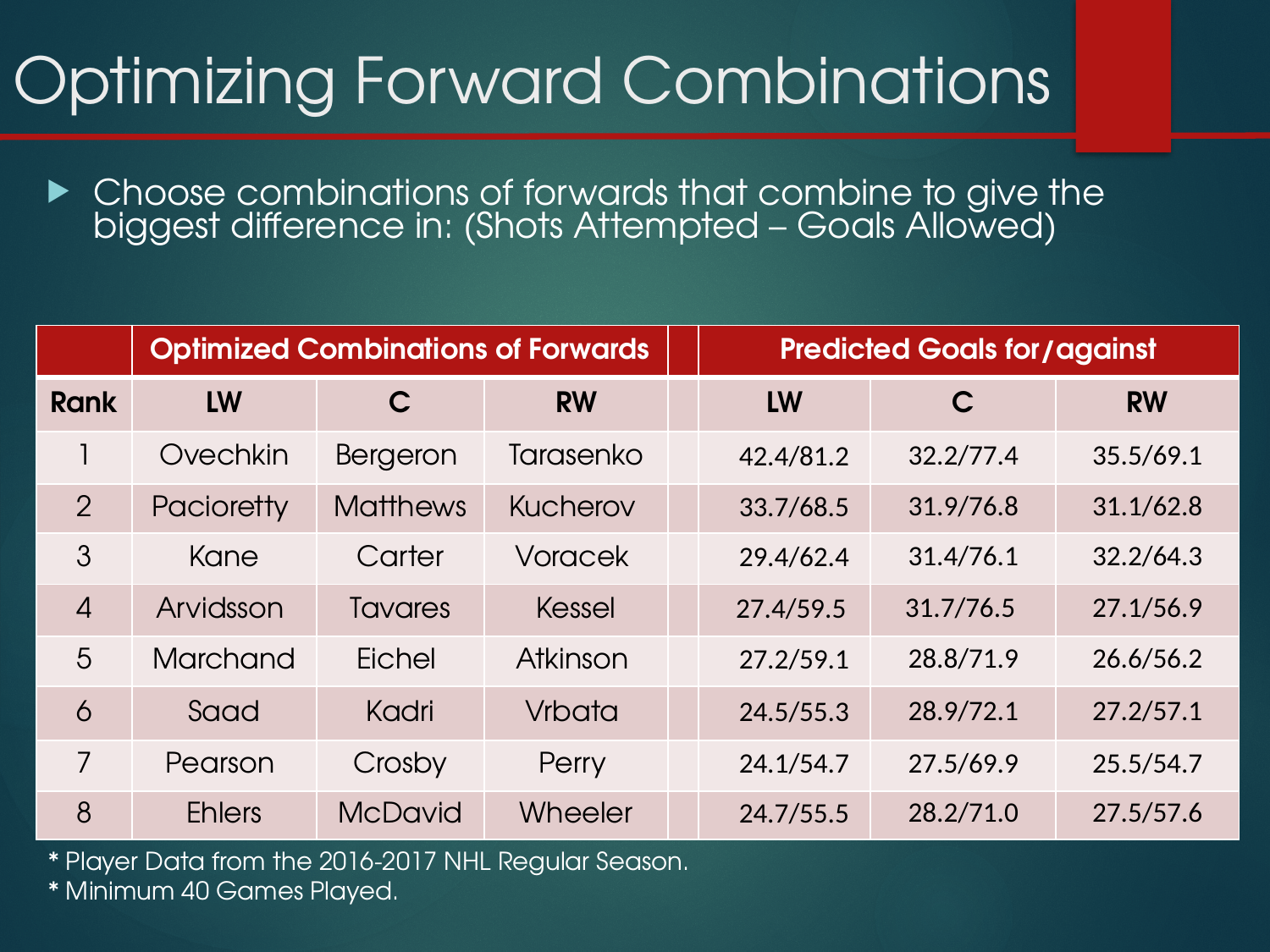

# Optimizing Forward Combinations
Choose combinations of forwards that combine to give the biggest difference in: (Shots Attempted – Goals Allowed)

|  | Optimized Combinations of Forwards |  |  |  | Predicted Goals for/against |  |  |
| --- | --- | --- | --- | --- | --- | --- | --- |
| Rank | LW | C | RW |  | LW | C | RW |
| 1 | Ovechkin | Bergeron | Tarasenko |  | 42.4/81.2 | 32.2/77.4 | 35.5/69.1 |
| 2 | Pacioretty | Matthews | Kucherov |  | 33.7/68.5 | 31.9/76.8 | 31.1/62.8 |
| 3 | Kane | Carter | Voracek |  | 29.4/62.4 | 31.4/76.1 | 32.2/64.3 |
| 4 | Arvidsson | Tavares | Kessel |  | 27.4/59.5 | 31.7/76.5 | 27.1/56.9 |
| 5 | Marchand | Eichel | Atkinson |  | 27.2/59.1 | 28.8/71.9 | 26.6/56.2 |
| 6 | Saad | Kadri | Vrbata |  | 24.5/55.3 | 28.9/72.1 | 27.2/57.1 |
| 7 | Pearson | Crosby | Perry |  | 24.1/54.7 | 27.5/69.9 | 25.5/54.7 |
| 8 | Ehlers | McDavid | Wheeler |  | 24.7/55.5 | 28.2/71.0 | 27.5/57.6 |
* Player Data from the 2016-2017 NHL Regular Season.
* Minimum 40 Games Played.